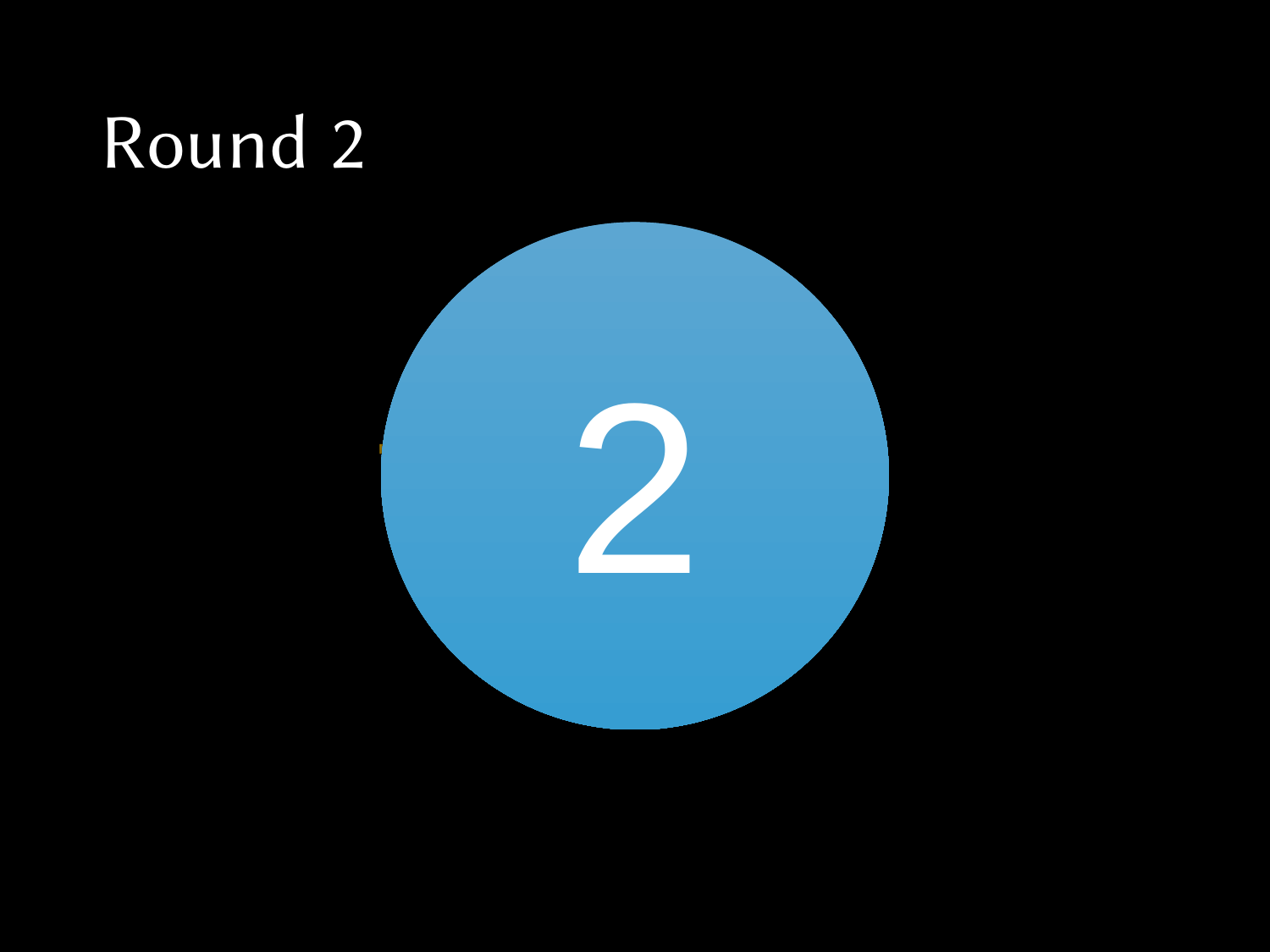

# Round 2
1
2
TIME UP